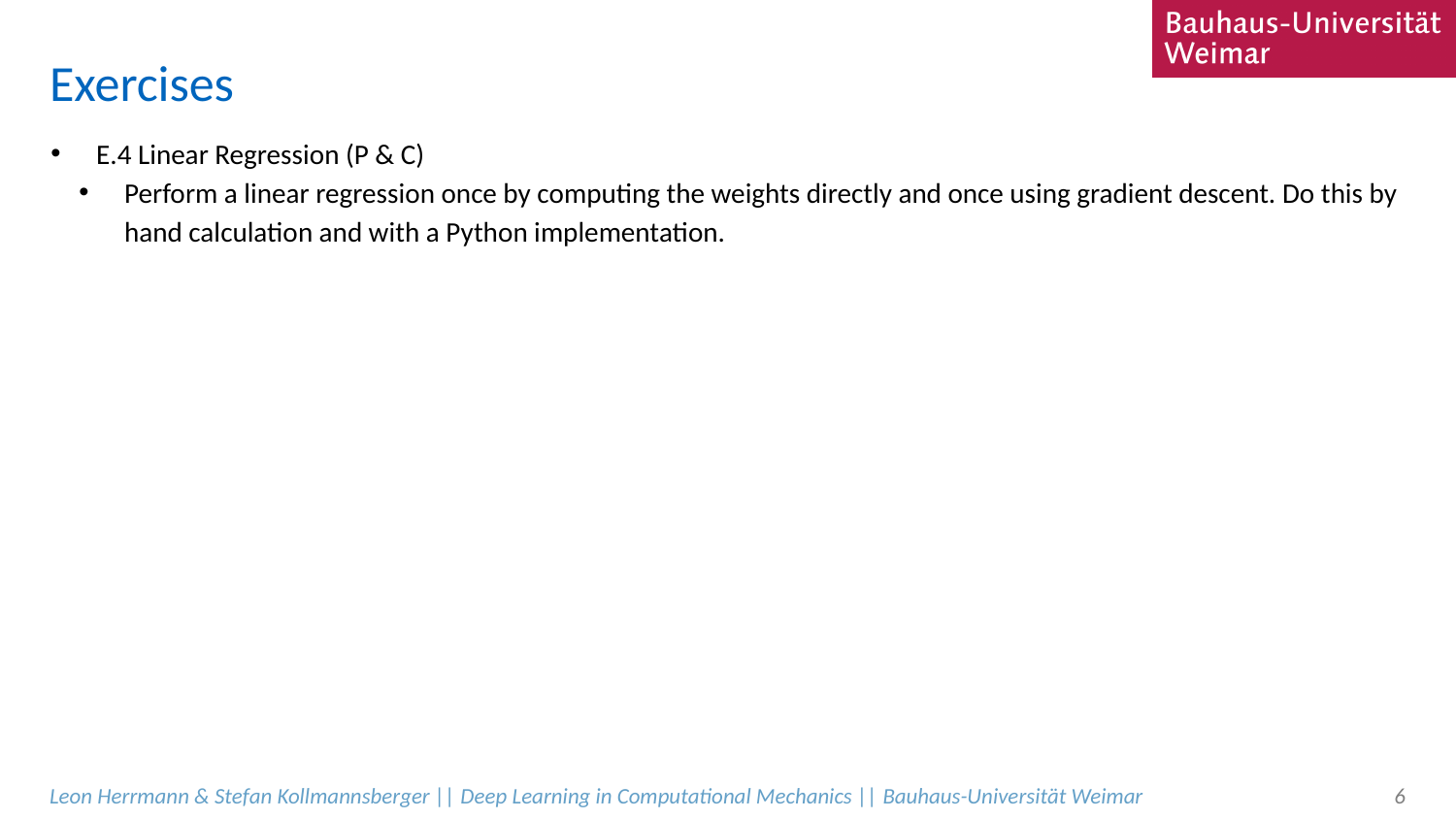

# Exercises
E.4 Linear Regression (P & C)
Perform a linear regression once by computing the weights directly and once using gradient descent. Do this by hand calculation and with a Python implementation.

Leon Herrmann & Stefan Kollmannsberger || Deep Learning in Computational Mechanics || Bauhaus-Universität Weimar
6